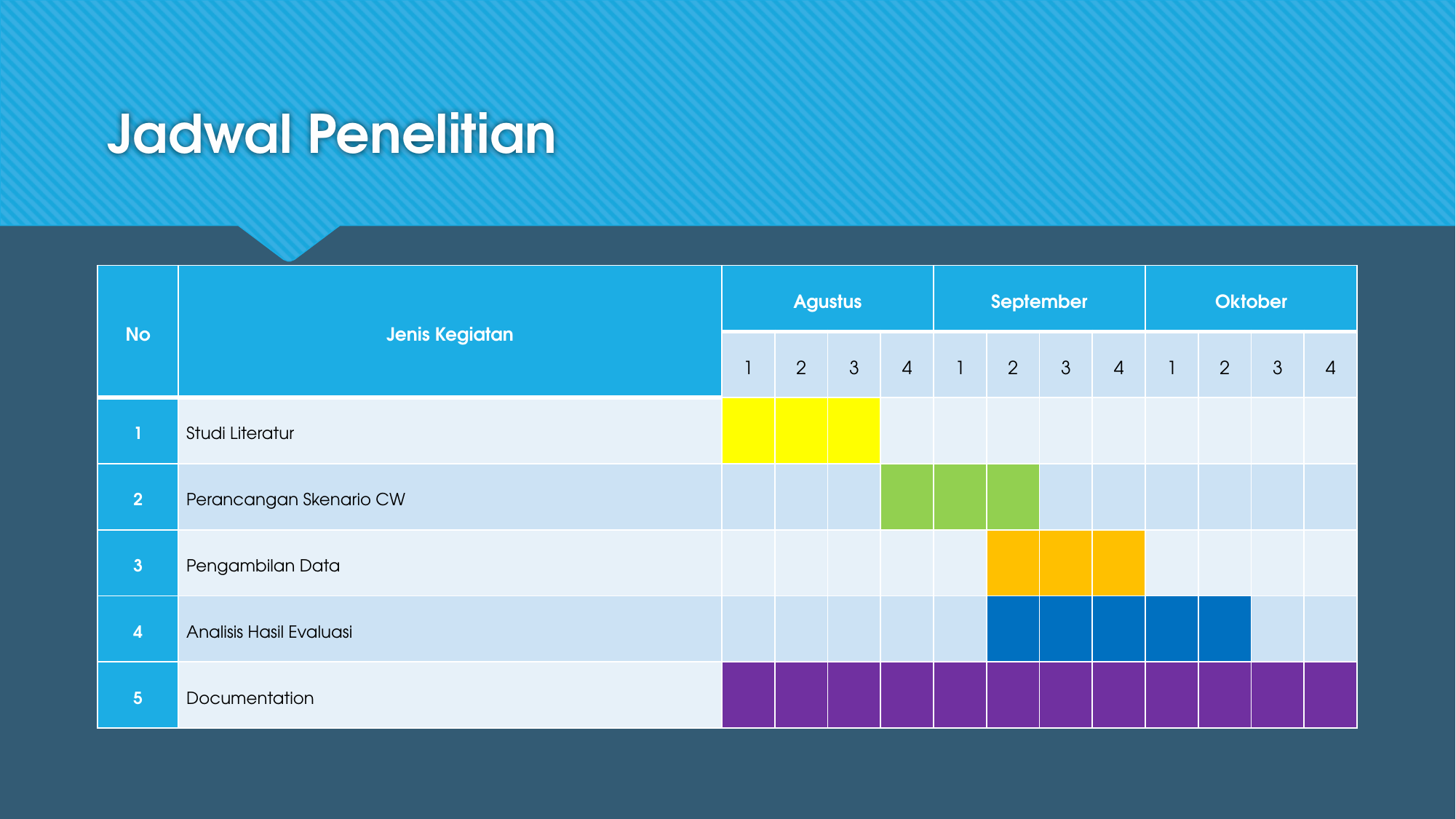

# Jadwal Penelitian
| No | Jenis Kegiatan | Agustus |  |  |  | September |  |  |  | Oktober |  |  |  |
| --- | --- | --- | --- | --- | --- | --- | --- | --- | --- | --- | --- | --- | --- |
|  |  | 1 | 2 | 3 | 4 | 1 | 2 | 3 | 4 | 1 | 2 | 3 | 4 |
| 1 | Studi Literatur |  |  |  |  |  |  |  |  |  |  |  |  |
| 2 | Perancangan Skenario CW |  |  |  |  |  |  |  |  |  |  |  |  |
| 3 | Pengambilan Data |  |  |  |  |  |  |  |  |  |  |  |  |
| 4 | Analisis Hasil Evaluasi |  |  |  |  |  |  |  |  |  |  |  |  |
| 5 | Documentation |  |  |  |  |  |  |  |  |  |  |  |  |